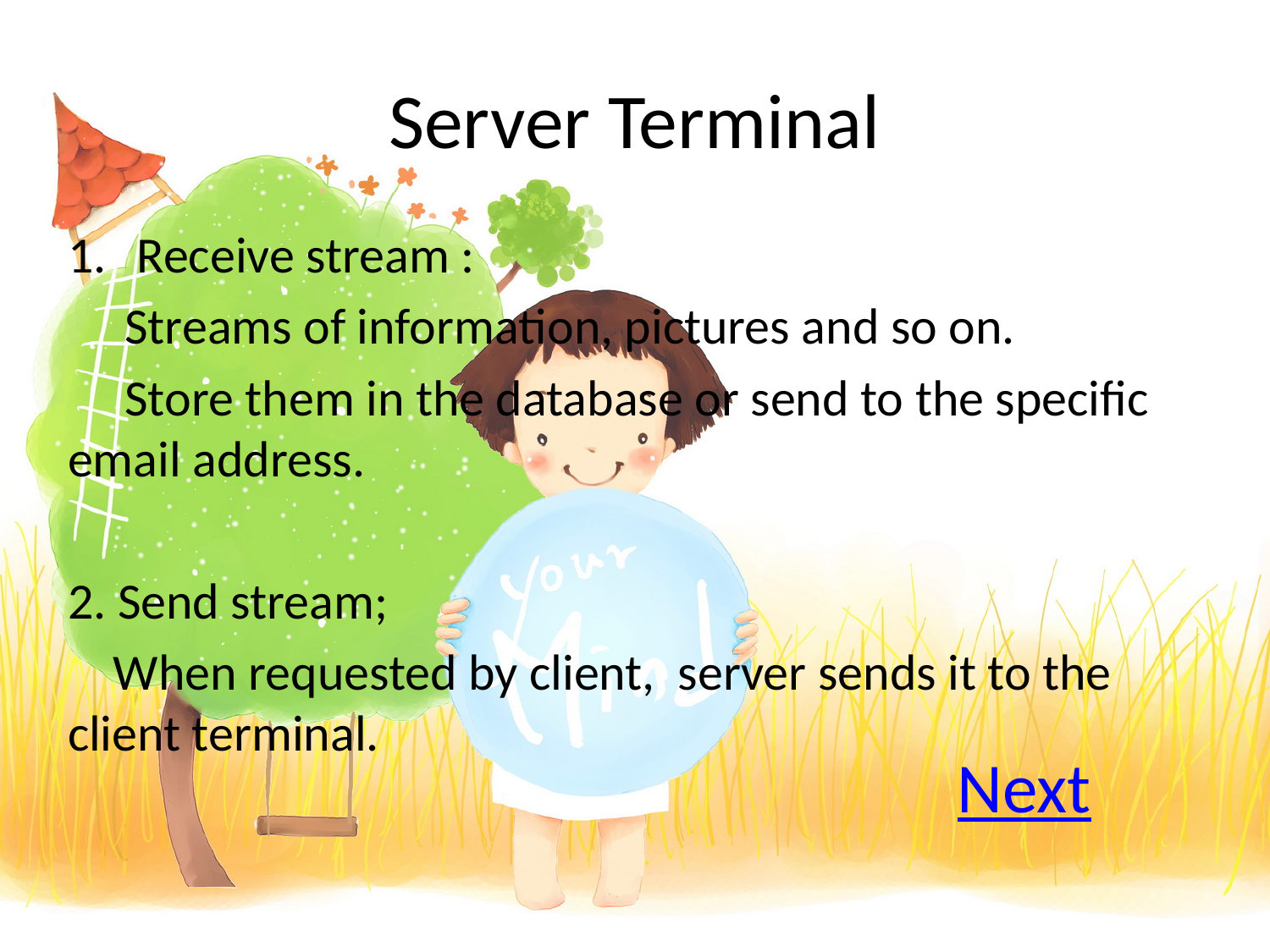

# Server Terminal
Receive stream :
     Streams of information, pictures and so on.
     Store them in the database or send to the specific email address.

2. Send stream;
    When requested by client,  server sends it to the client terminal.

Next